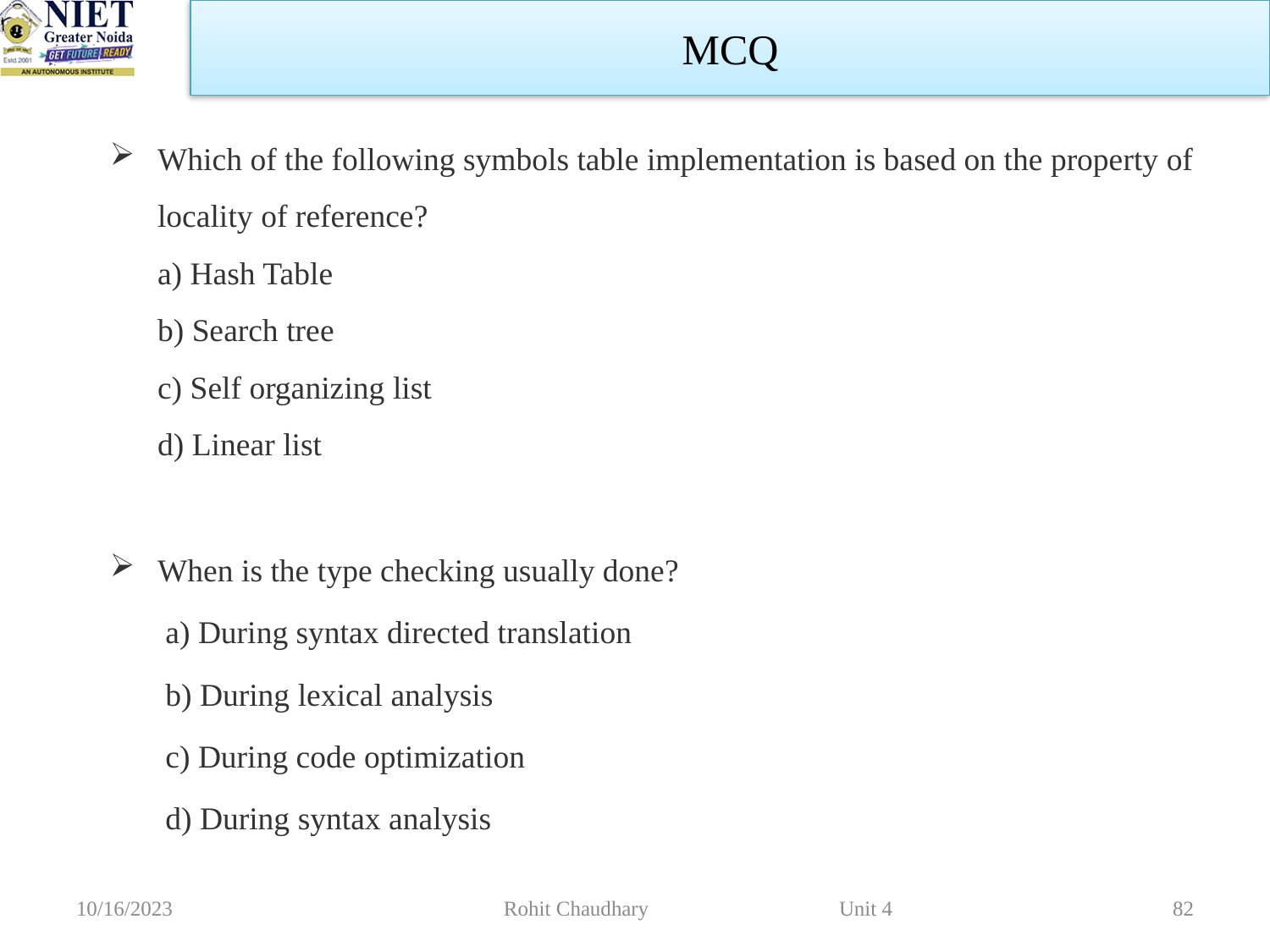

MCQ
Which of the following symbols table implementation is based on the property of locality of reference?
a) Hash Table
b) Search tree
c) Self organizing list
d) Linear list

When is the type checking usually done?
a) During syntax directed translation
b) During lexical analysis
c) During code optimization
d) During syntax analysis
10/16/2023
Rohit Chaudhary                                    Unit 4
82